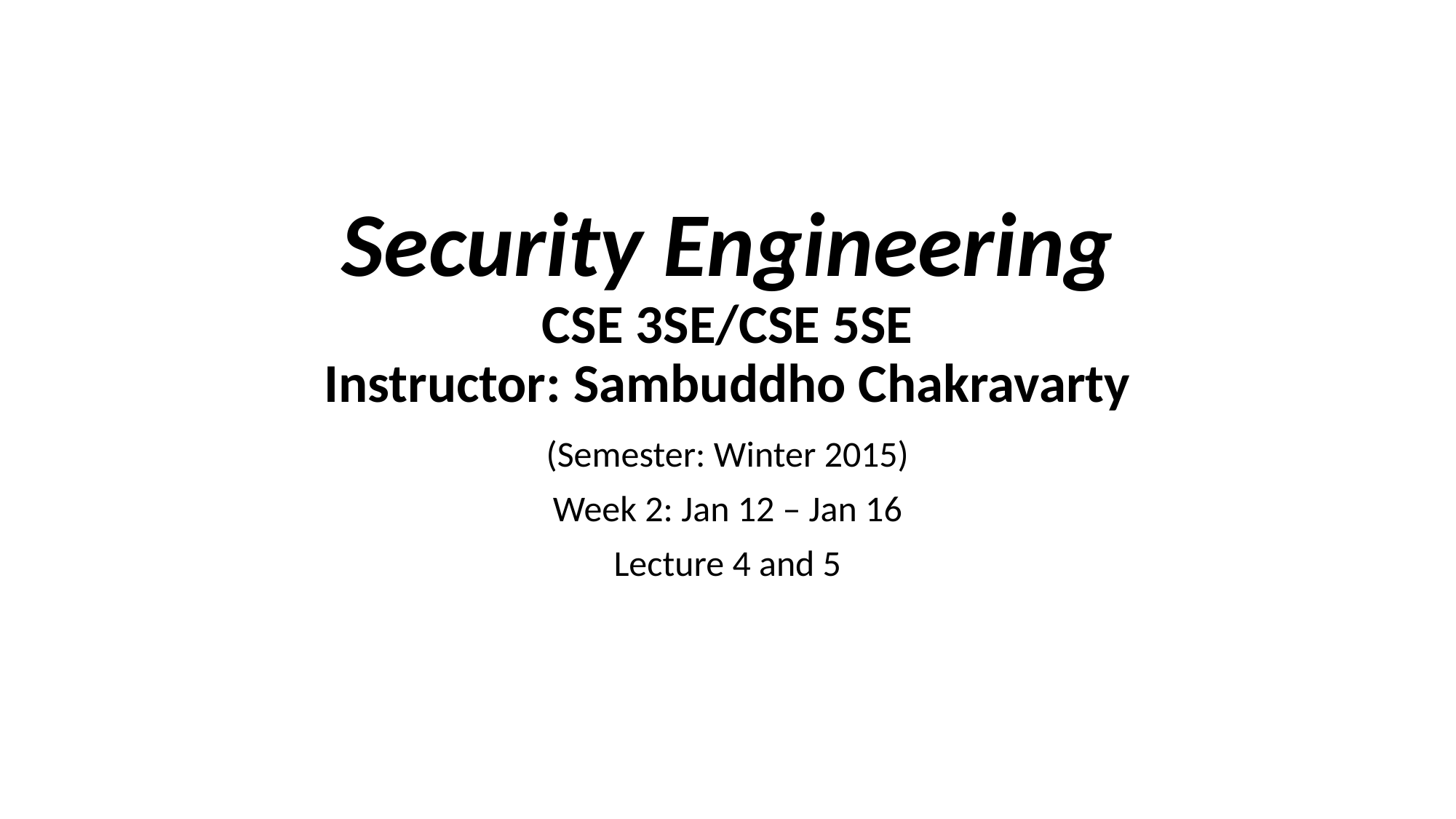

# Security Engineering CSE 3SE/CSE 5SE Instructor: Sambuddho Chakravarty
(Semester: Winter 2015)
Week 2: Jan 12 – Jan 16
Lecture 4 and 5